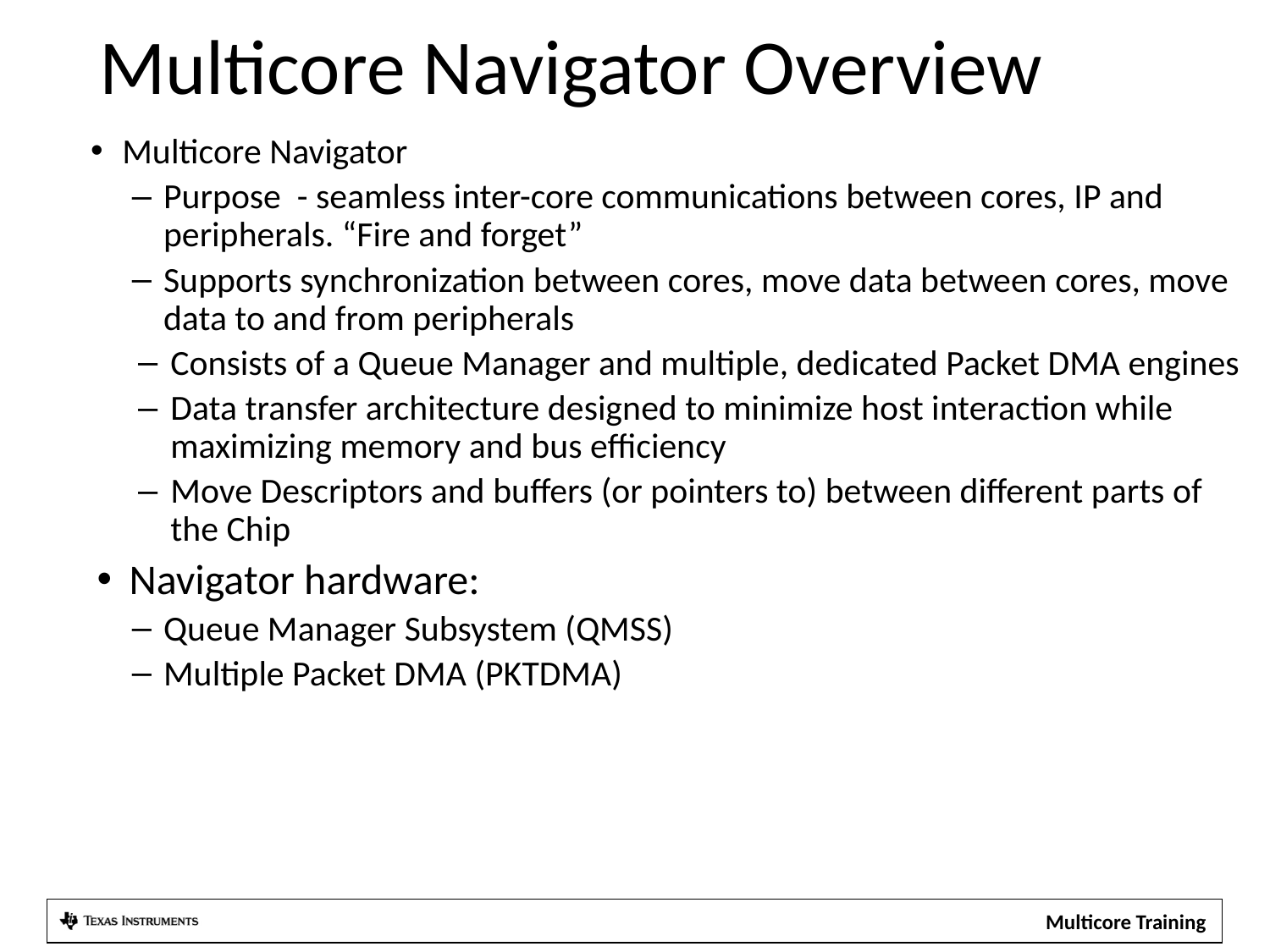

Multicore Navigator Overview
Multicore Navigator
Purpose  - seamless inter-core communications between cores, IP and peripherals. “Fire and forget”
Supports synchronization between cores, move data between cores, move data to and from peripherals
Consists of a Queue Manager and multiple, dedicated Packet DMA engines
Data transfer architecture designed to minimize host interaction while maximizing memory and bus efficiency
Move Descriptors and buffers (or pointers to) between different parts of the Chip
Navigator hardware:
Queue Manager Subsystem (QMSS)
Multiple Packet DMA (PKTDMA)